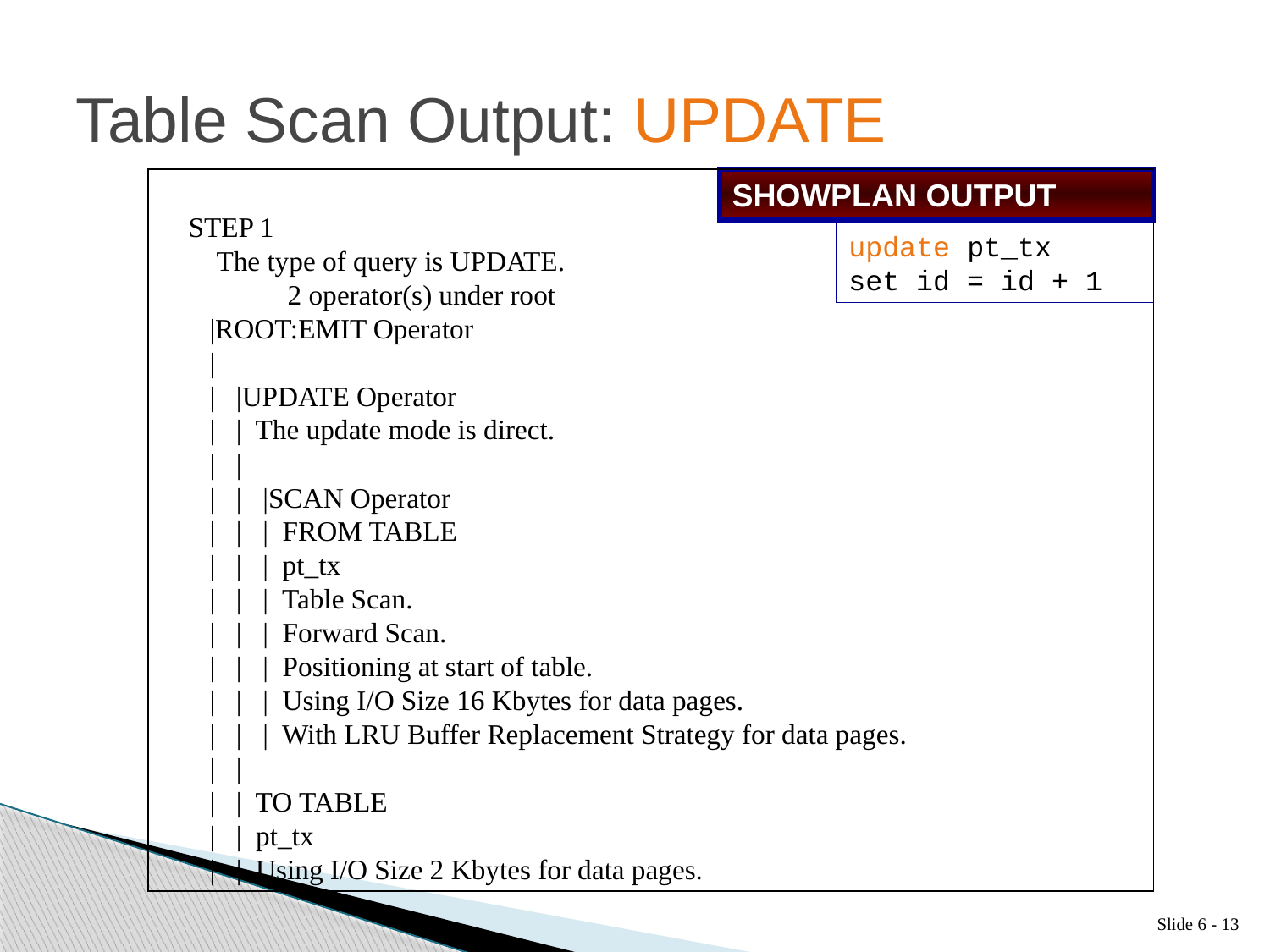

# Table Scan Output: UPDATE

    STEP 1
        The type of query is UPDATE.
	2 operator(s) under root
       |ROOT:EMIT Operator
       |
       |   |UPDATE Operator
       |   |  The update mode is direct.
       |   |
       |   |   |SCAN Operator
       |   |   |  FROM TABLE
       |   |   |  pt_tx
       |   |   |  Table Scan.
       |   |   |  Forward Scan.
       |   |   |  Positioning at start of table.
       |   |   |  Using I/O Size 16 Kbytes for data pages.
       |   |   |  With LRU Buffer Replacement Strategy for data pages.
       |   |
       |   |  TO TABLE
       |   |  pt_tx
       |   |  Using I/O Size 2 Kbytes for data pages.
SHOWPLAN OUTPUT
update pt_tx
set id = id + 1
Slide 6 - 13